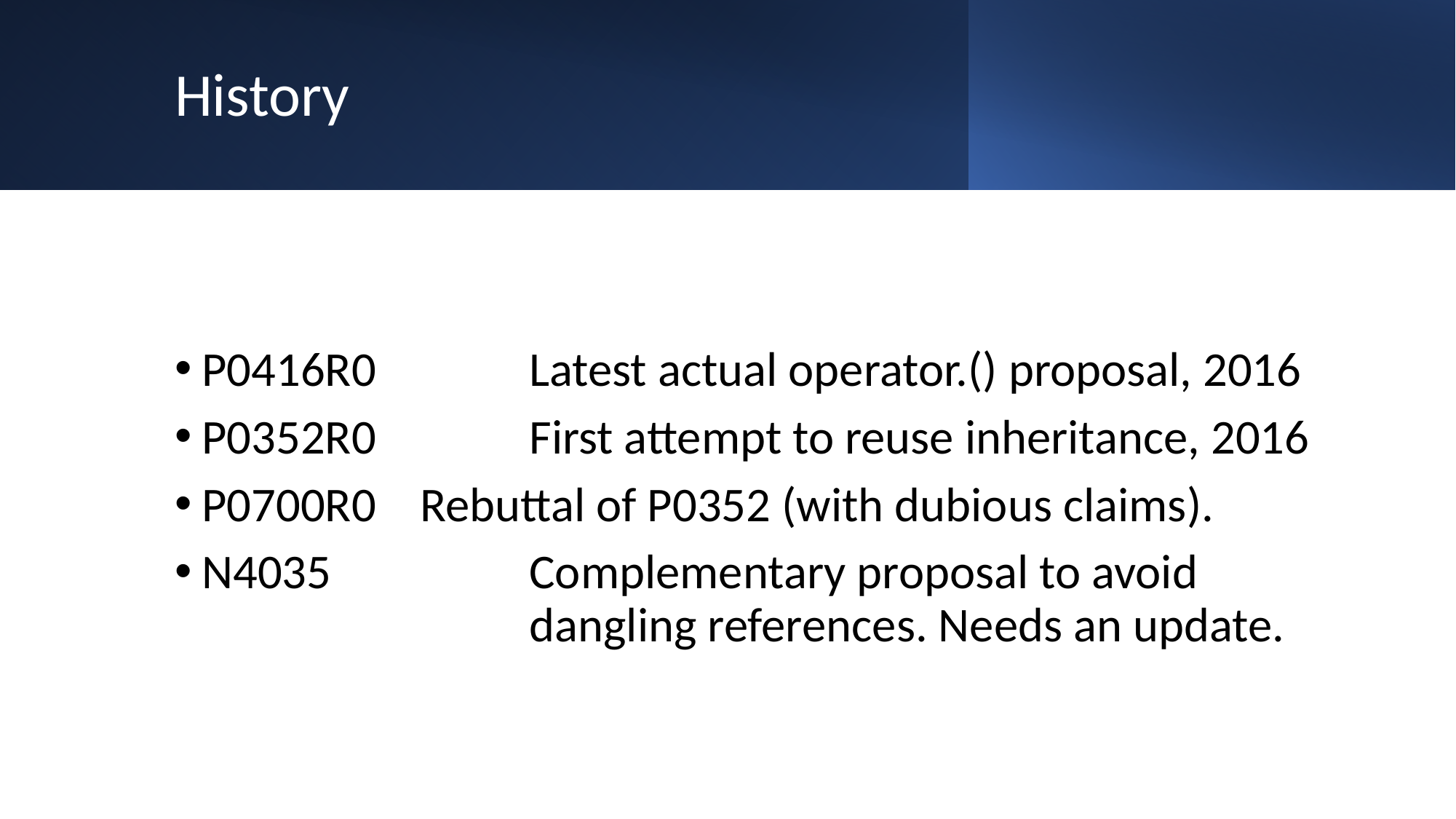

# History
P0416R0		Latest actual operator.() proposal, 2016
P0352R0 		First attempt to reuse inheritance, 2016
P0700R0    	Rebuttal of P0352 (with dubious claims).
N4035		Complementary proposal to avoid 				dangling references. Needs an update.